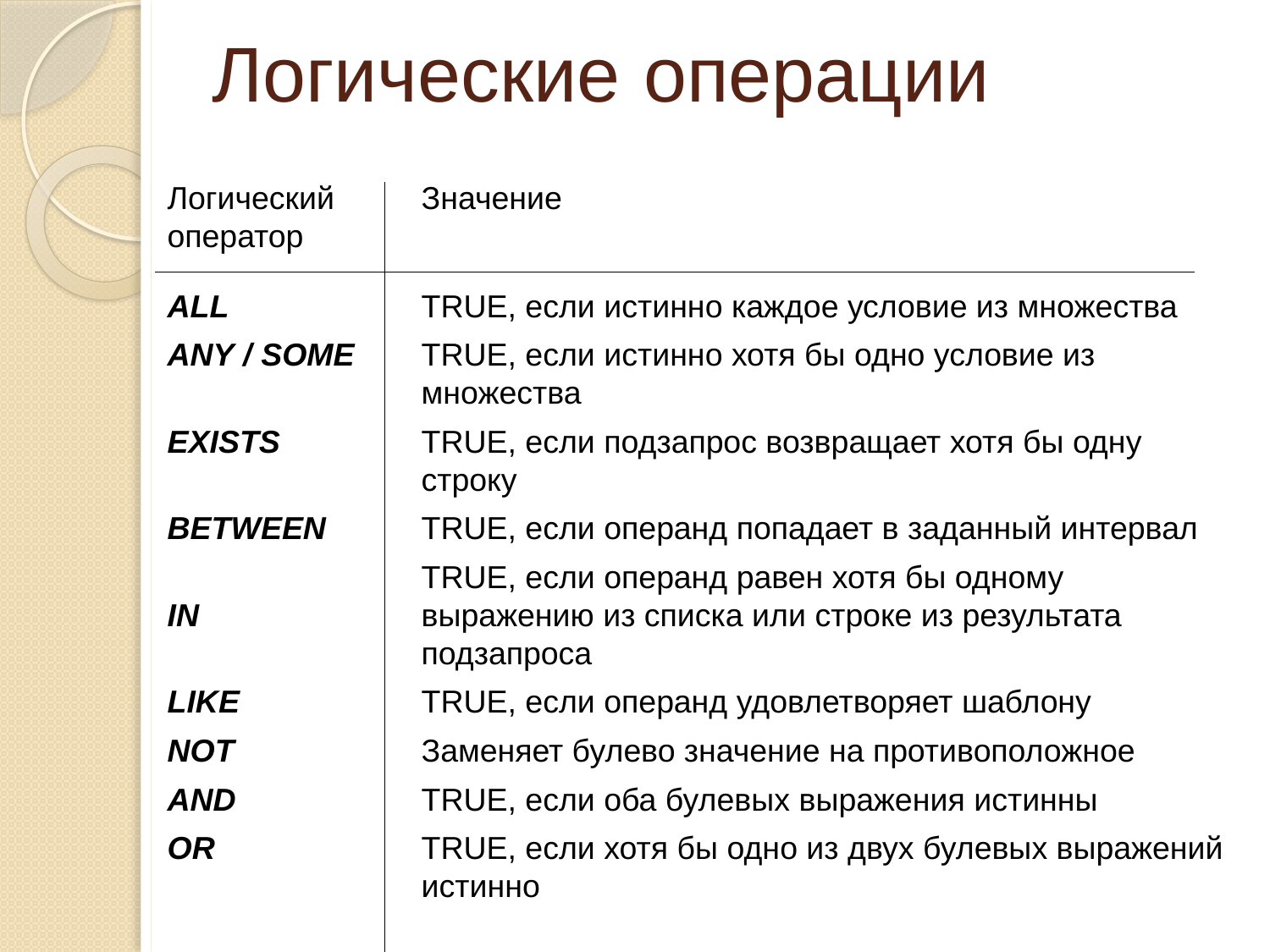

# Логические операции
Логический	Значение
оператор
ALL 		TRUE, если истинно каждое условие из множества
ANY / SOME 	TRUE, если истинно хотя бы одно условие из 			множества
EXISTS		TRUE, если подзапрос возвращает хотя бы одну 			строку
BETWEEN	TRUE, если операнд попадает в заданный интервал
		TRUE, если операнд равен хотя бы одному
IN		выражению из списка или строке из результата 			подзапроса
LIKE		TRUE, если операнд удовлетворяет шаблону
NOT 		Заменяет булево значение на противоположное
AND 		TRUE, если оба булевых выражения истинны
OR 		TRUE, если хотя бы одно из двух булевых выражений 		истинно